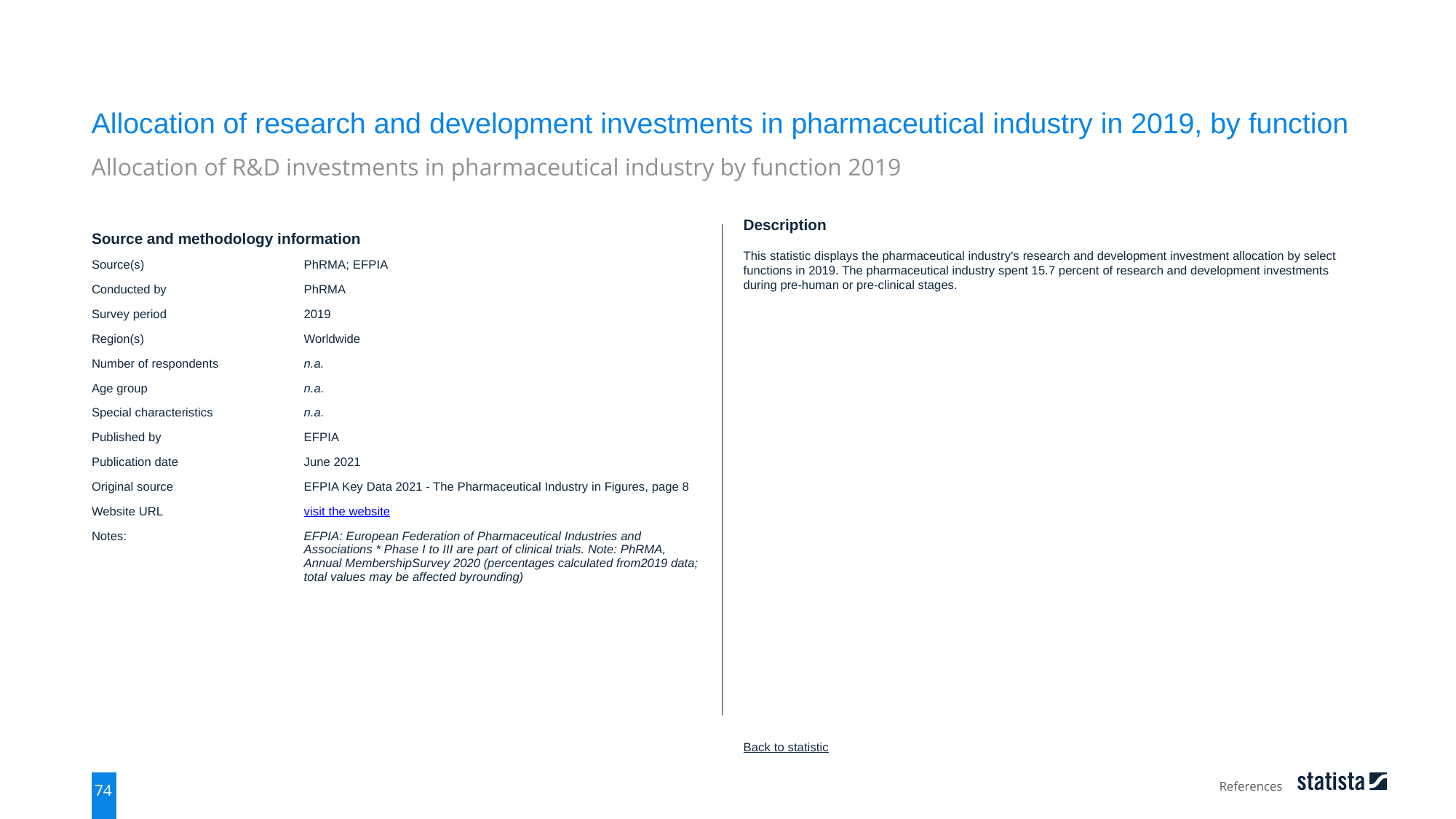

Allocation of research and development investments in pharmaceutical industry in 2019, by function
Allocation of R&D investments in pharmaceutical industry by function 2019
| Source and methodology information |  |
| --- | --- |
| Source(s) | PhRMA; EFPIA |
| Conducted by | PhRMA |
| Survey period | 2019 |
| Region(s) | Worldwide |
| Number of respondents | n.a. |
| Age group | n.a. |
| Special characteristics | n.a. |
| Published by | EFPIA |
| Publication date | June 2021 |
| Original source | EFPIA Key Data 2021 - The Pharmaceutical Industry in Figures, page 8 |
| Website URL | visit the website |
| Notes: | EFPIA: European Federation of Pharmaceutical Industries and Associations \* Phase I to III are part of clinical trials. Note: PhRMA, Annual MembershipSurvey 2020 (percentages calculated from2019 data; total values may be affected byrounding) |

Description

This statistic displays the pharmaceutical industry's research and development investment allocation by select functions in 2019. The pharmaceutical industry spent 15.7 percent of research and development investments during pre-human or pre-clinical stages.
Back to statistic
References

74